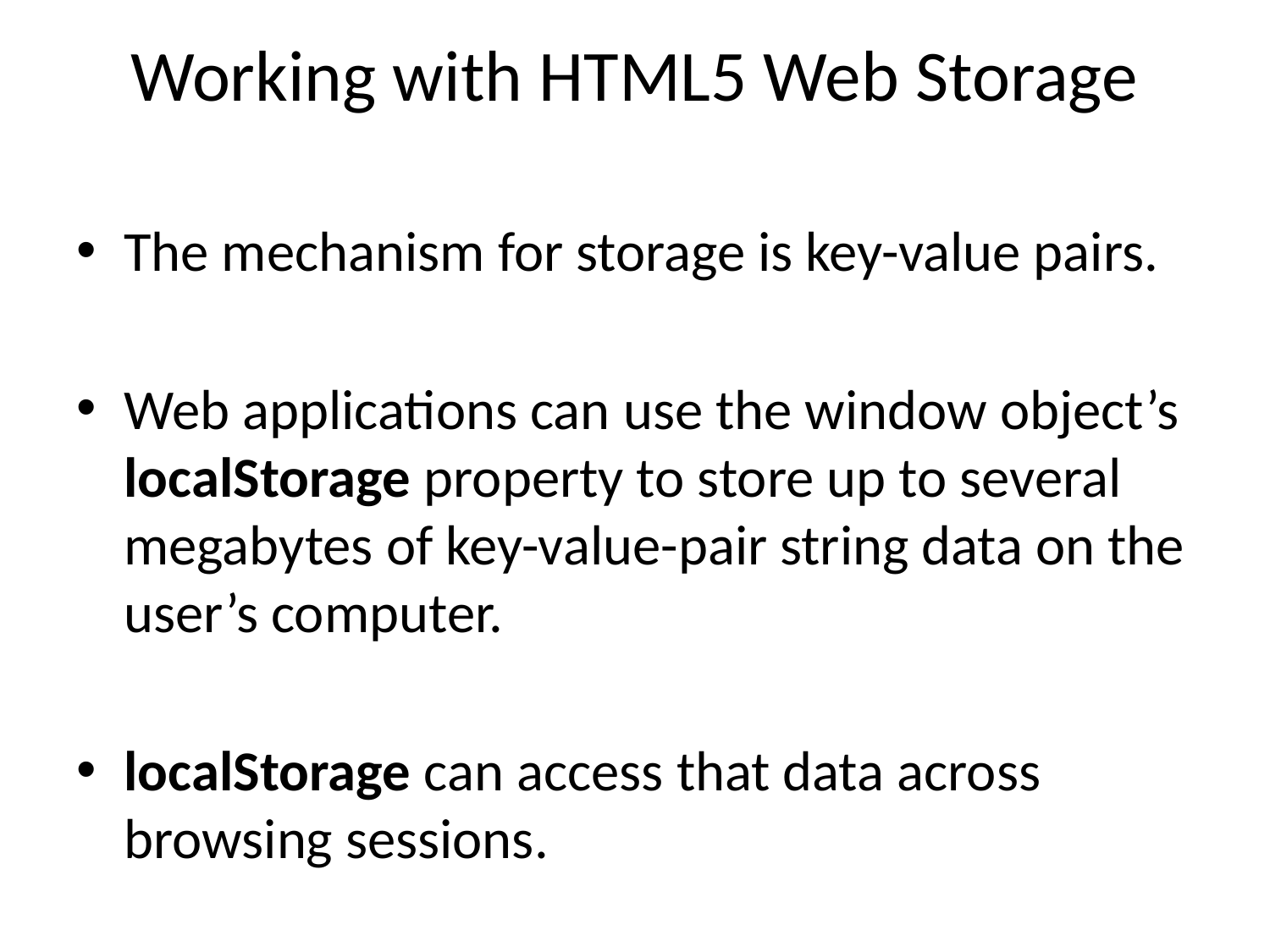

# Working with HTML5 Web Storage
The mechanism for storage is key-value pairs.

Web applications can use the window object’s localStorage property to store up to several megabytes of key-value-pair string data on the user’s computer.

localStorage can access that data across browsing sessions.